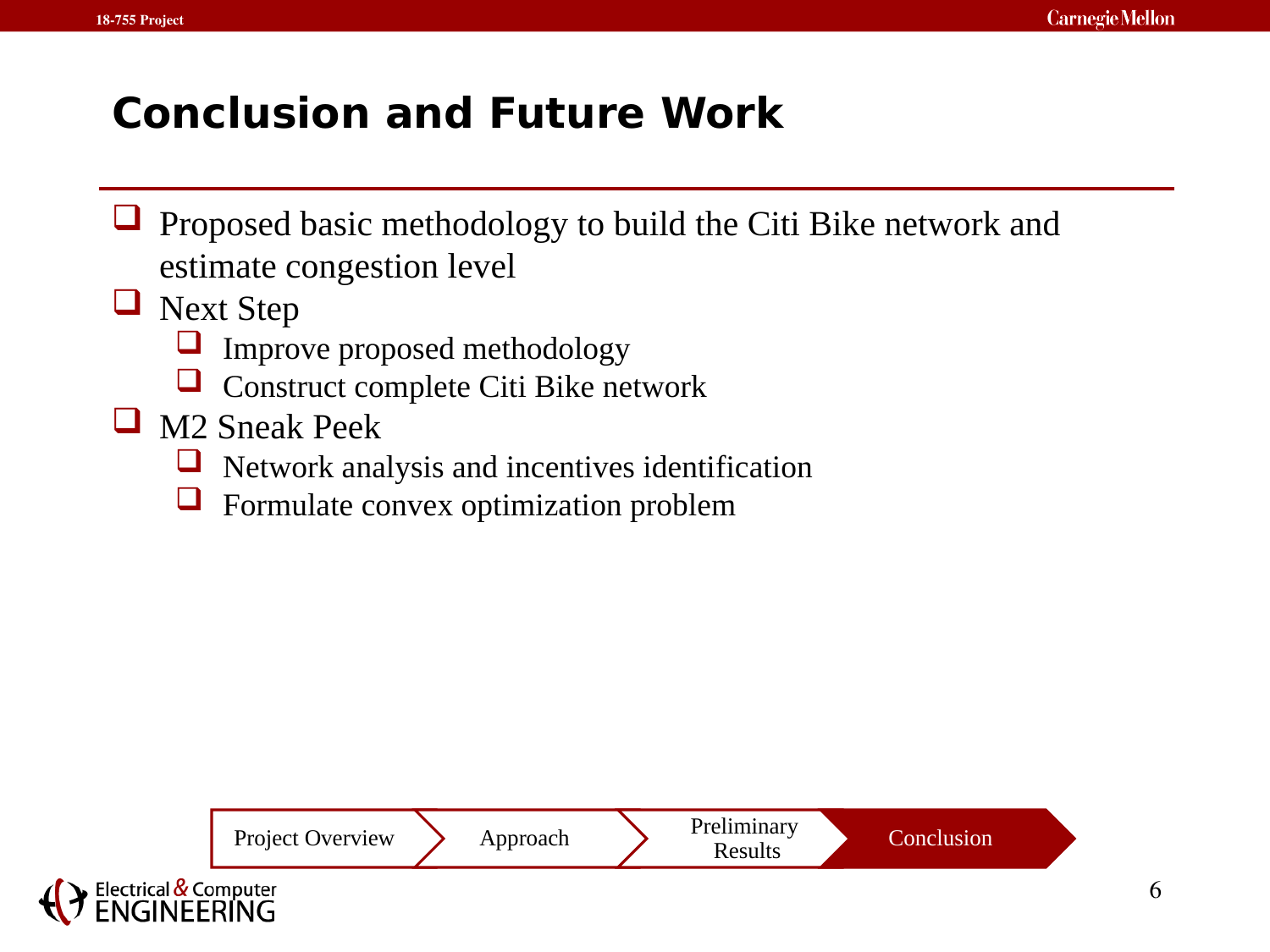

# Conclusion and Future Work
Proposed basic methodology to build the Citi Bike network and estimate congestion level
Next Step
Improve proposed methodology
Construct complete Citi Bike network
M2 Sneak Peek
Network analysis and incentives identification
Formulate convex optimization problem

Conclusion
6